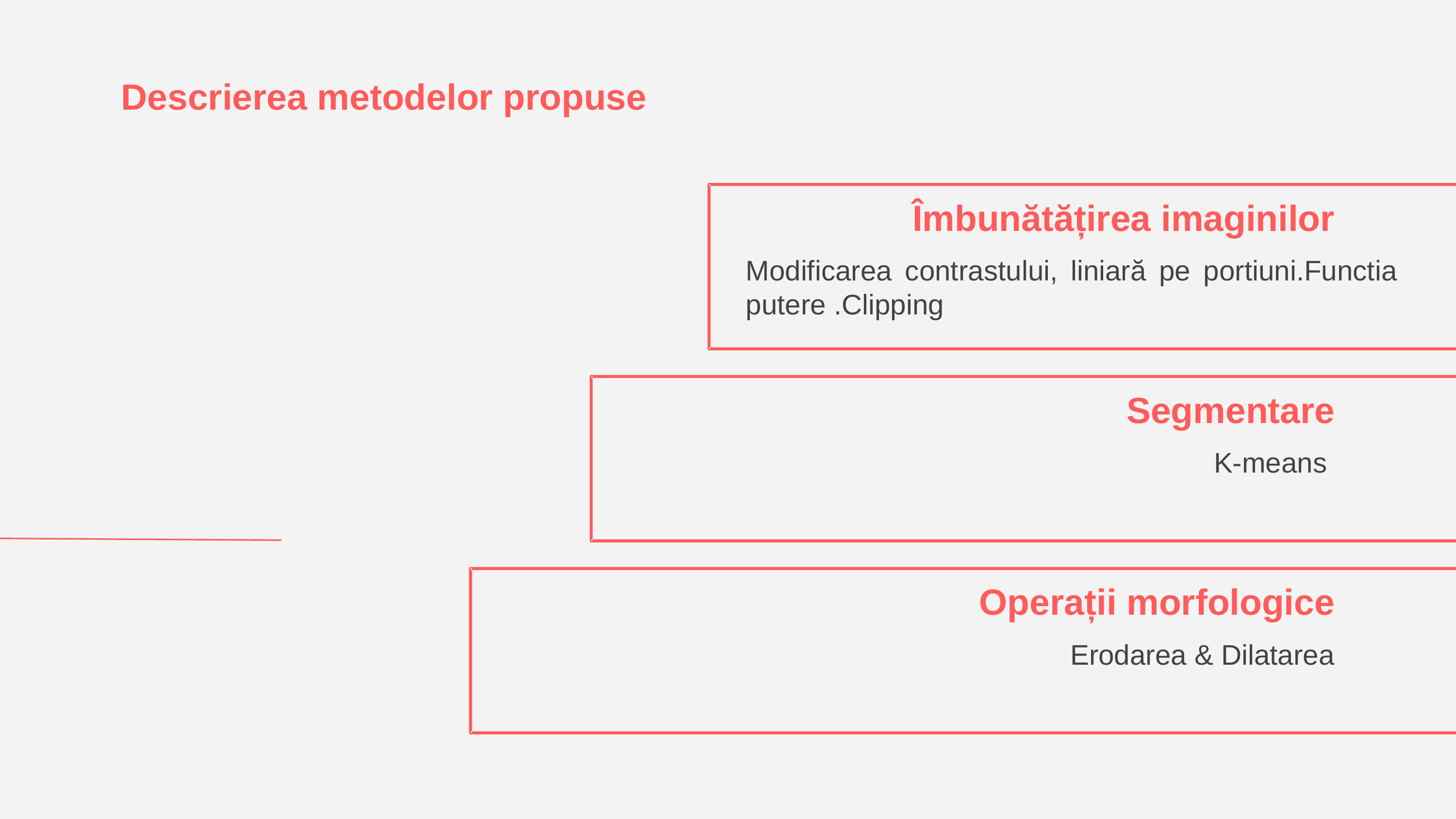

Descrierea metodelor propuse

Îmbunătățirea imaginilor
Modificarea contrastului, liniară pe portiuni.Functia putere .Clipping

Segmentare
K-means

Operații morfologice
Erodarea & Dilatarea